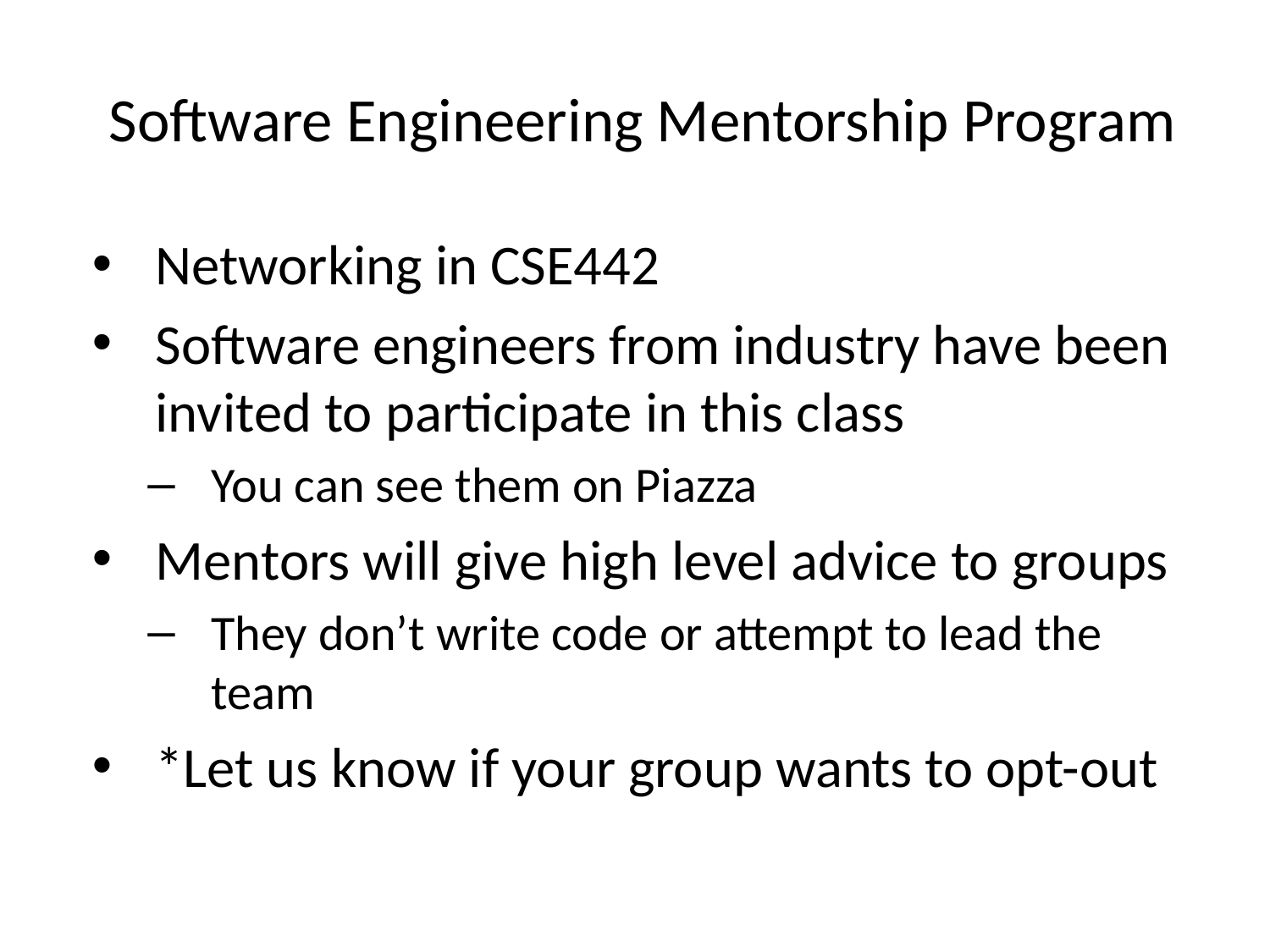

# Software Engineering Mentorship Program
Networking in CSE442
Software engineers from industry have been invited to participate in this class
You can see them on Piazza
Mentors will give high level advice to groups
They don’t write code or attempt to lead the team
*Let us know if your group wants to opt-out